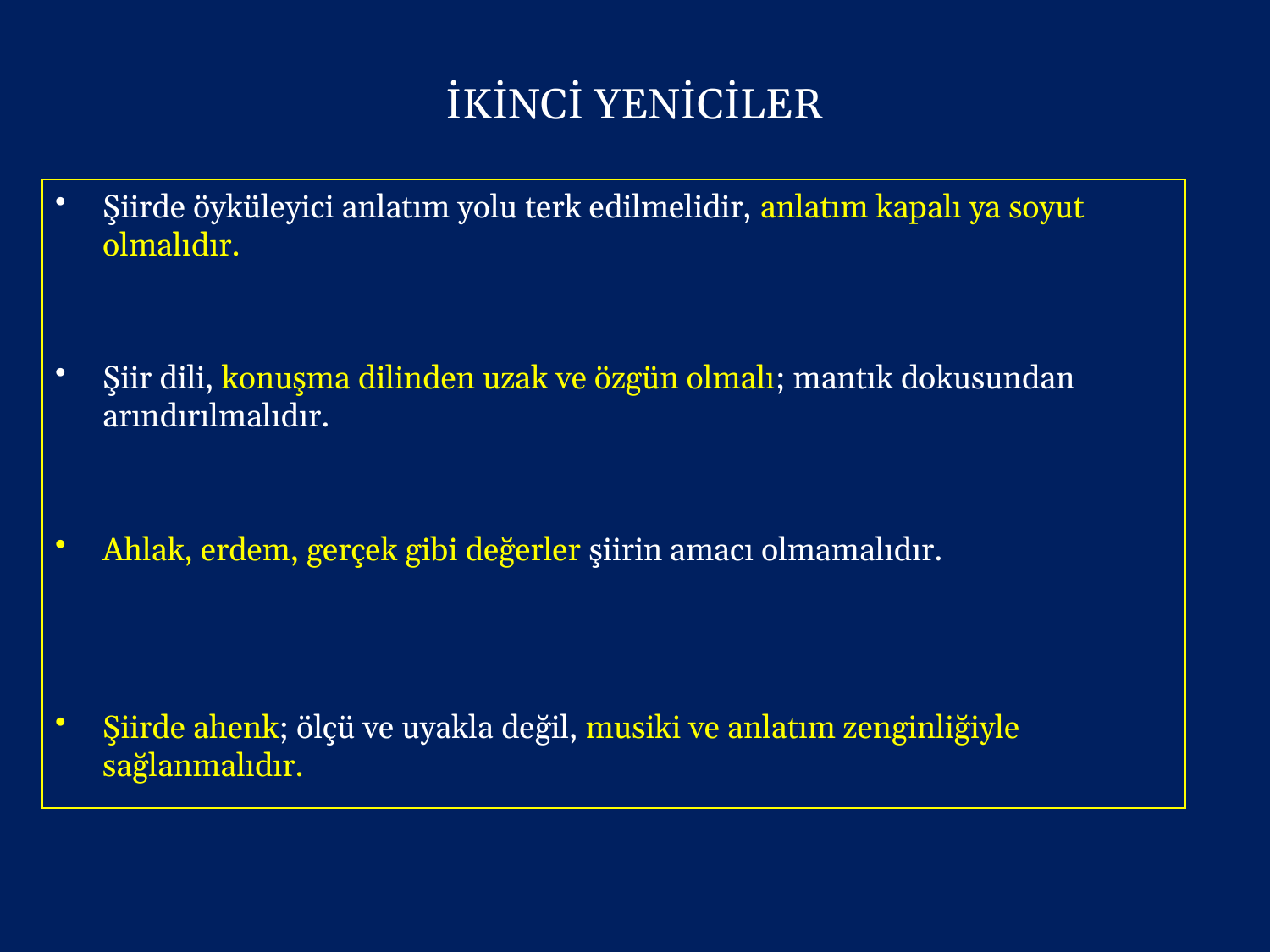

# İKİNCİ YENİCİLER
Şiirde öyküleyici anlatım yolu terk edilmelidir, anlatım kapalı ya soyut olmalıdır.

Şiir dili, konuşma dilinden uzak ve özgün olmalı; mantık dokusundan arındırılmalıdır.

Ahlak, erdem, gerçek gibi değerler şiirin amacı olmamalıdır.

Şiirde ahenk; ölçü ve uyakla değil, musiki ve anlatım zenginliğiyle sağlanmalıdır.